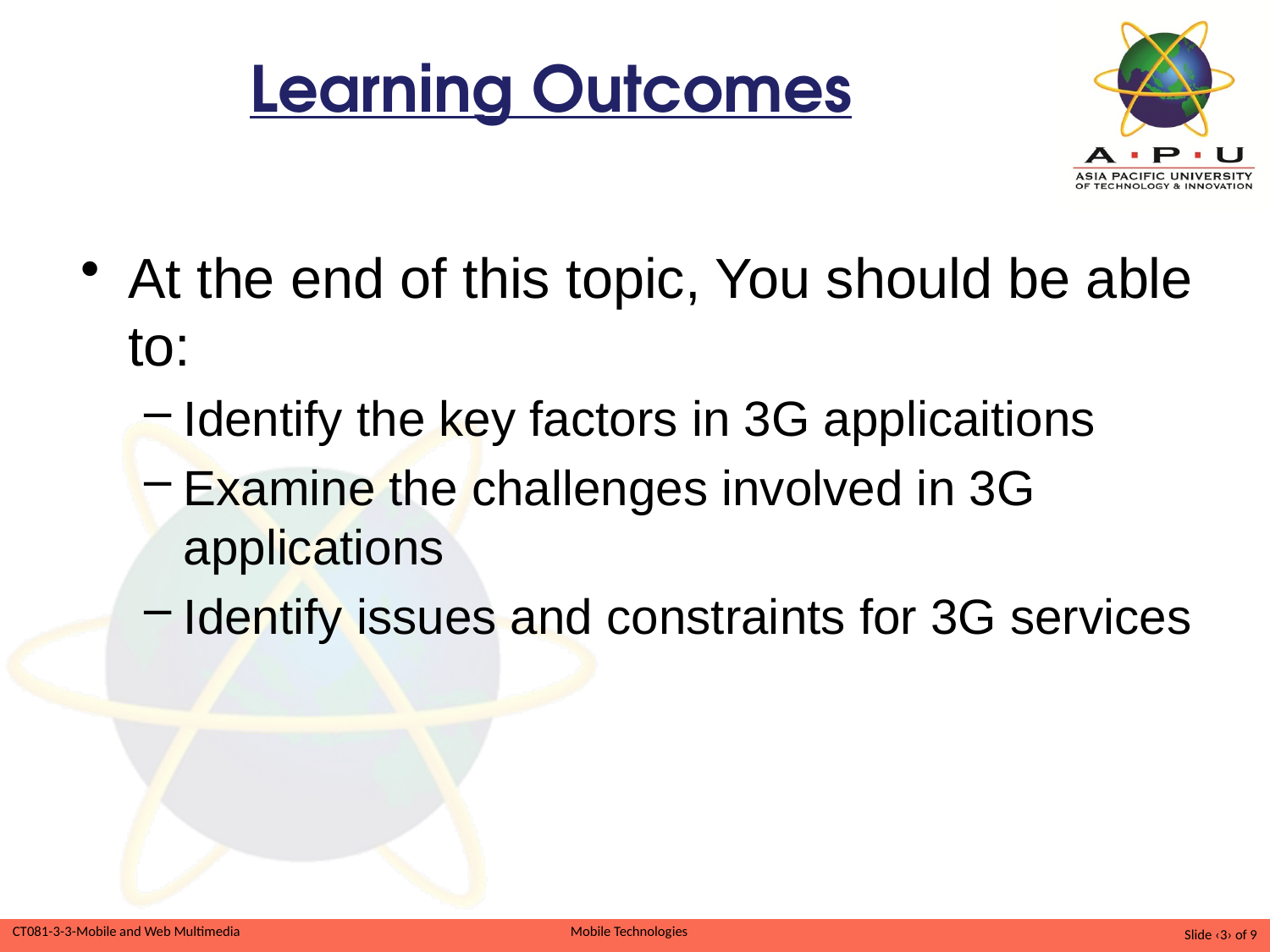

# Learning Outcomes
At the end of this topic, You should be able to:
Identify the key factors in 3G applicaitions
Examine the challenges involved in 3G applications
Identify issues and constraints for 3G services
Slide ‹3› of 9